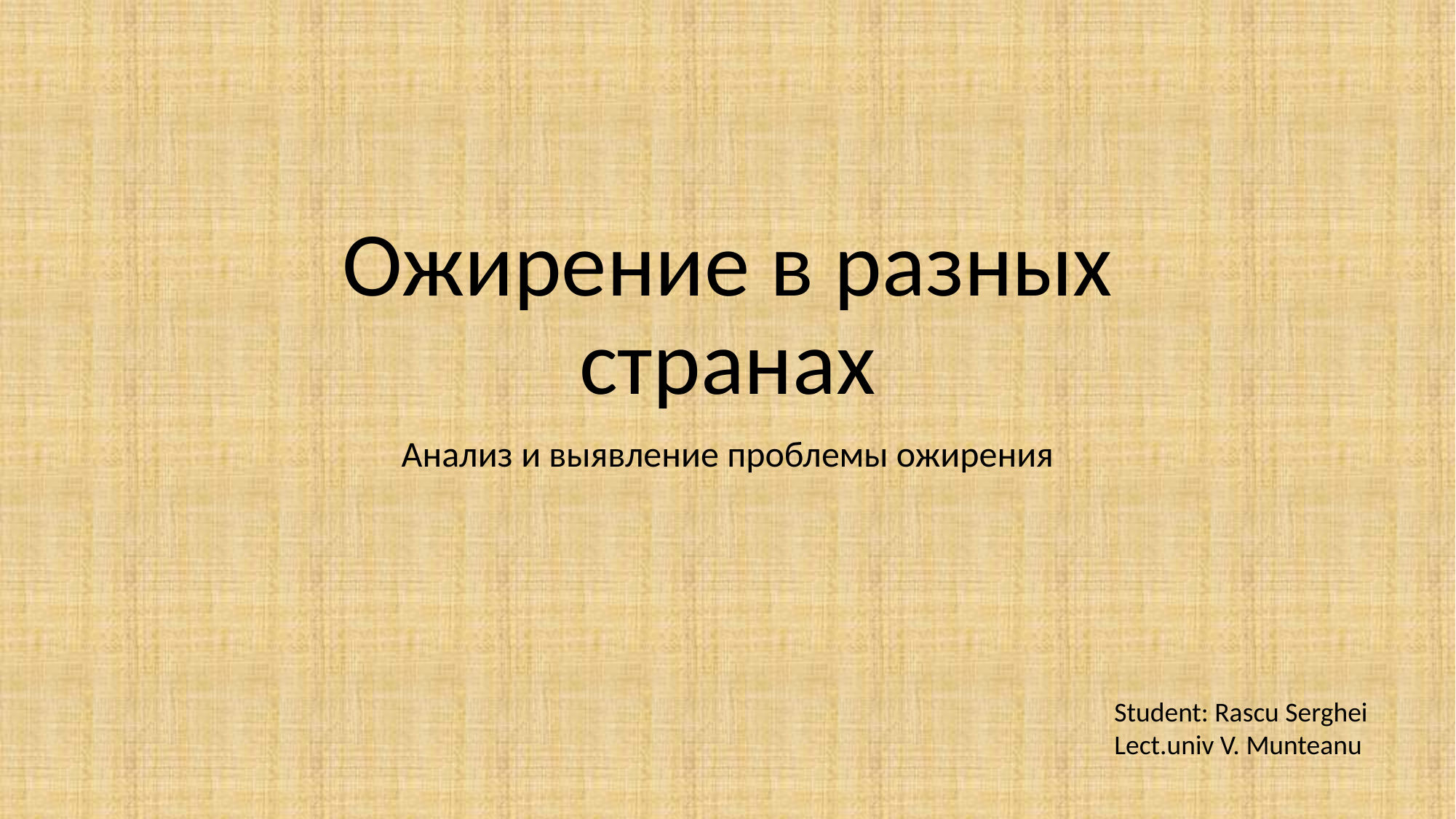

# Ожирение в разных странах
Анализ и выявление проблемы ожирения
Student: Rascu Serghei
Lect.univ V. Munteanu